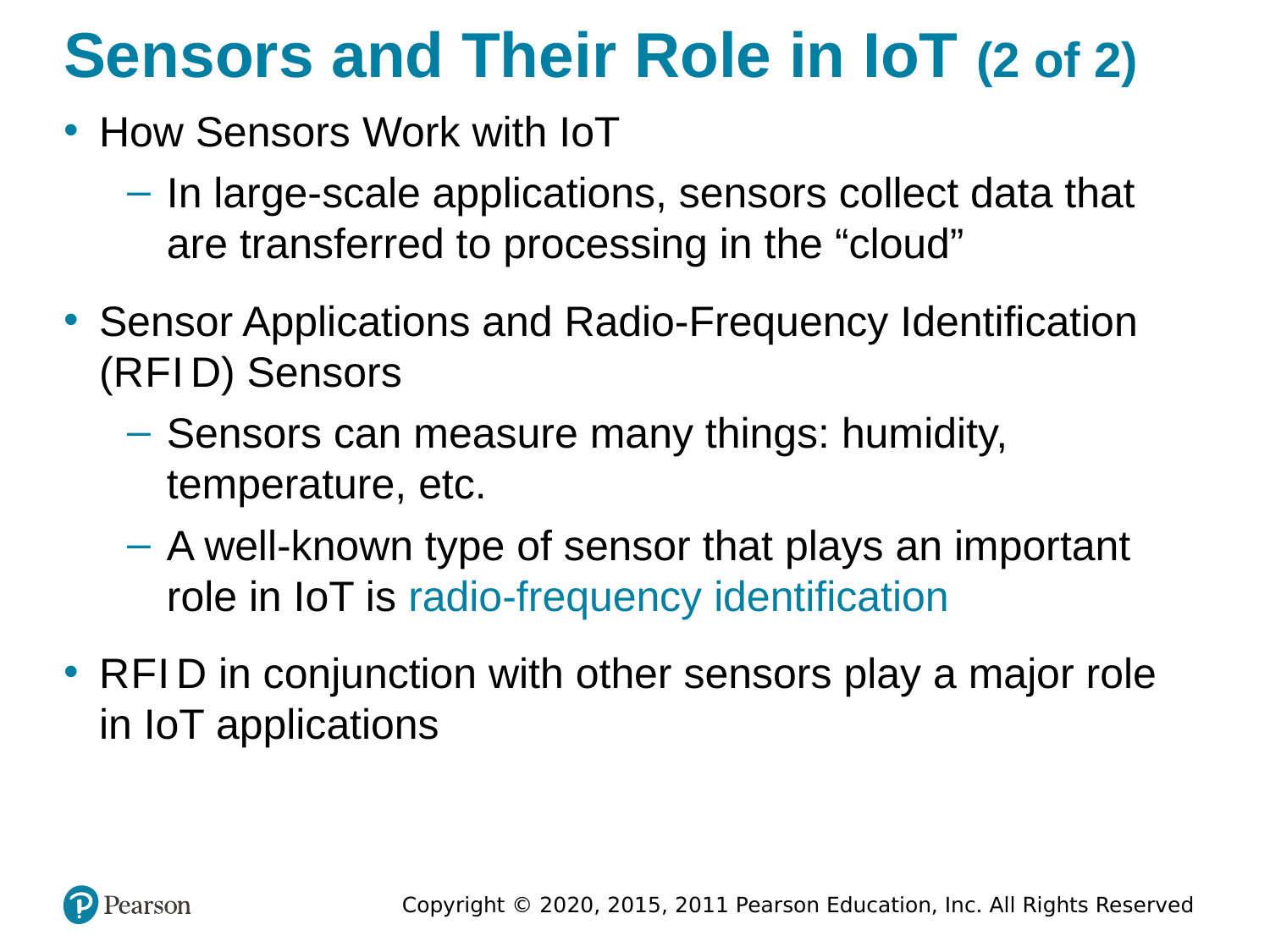

# Sensors and Their Role in IoT (2 of 2)
How Sensors Work with IoT
In large-scale applications, sensors collect data that are transferred to processing in the “cloud”
Sensor Applications and Radio-Frequency Identification   (R F I D) Sensors
Sensors can measure many things: humidity, temperature, etc.
A well-known type of sensor that plays an important role in IoT is radio-frequency identification
R F I D in conjunction with other sensors play a major role in IoT applications